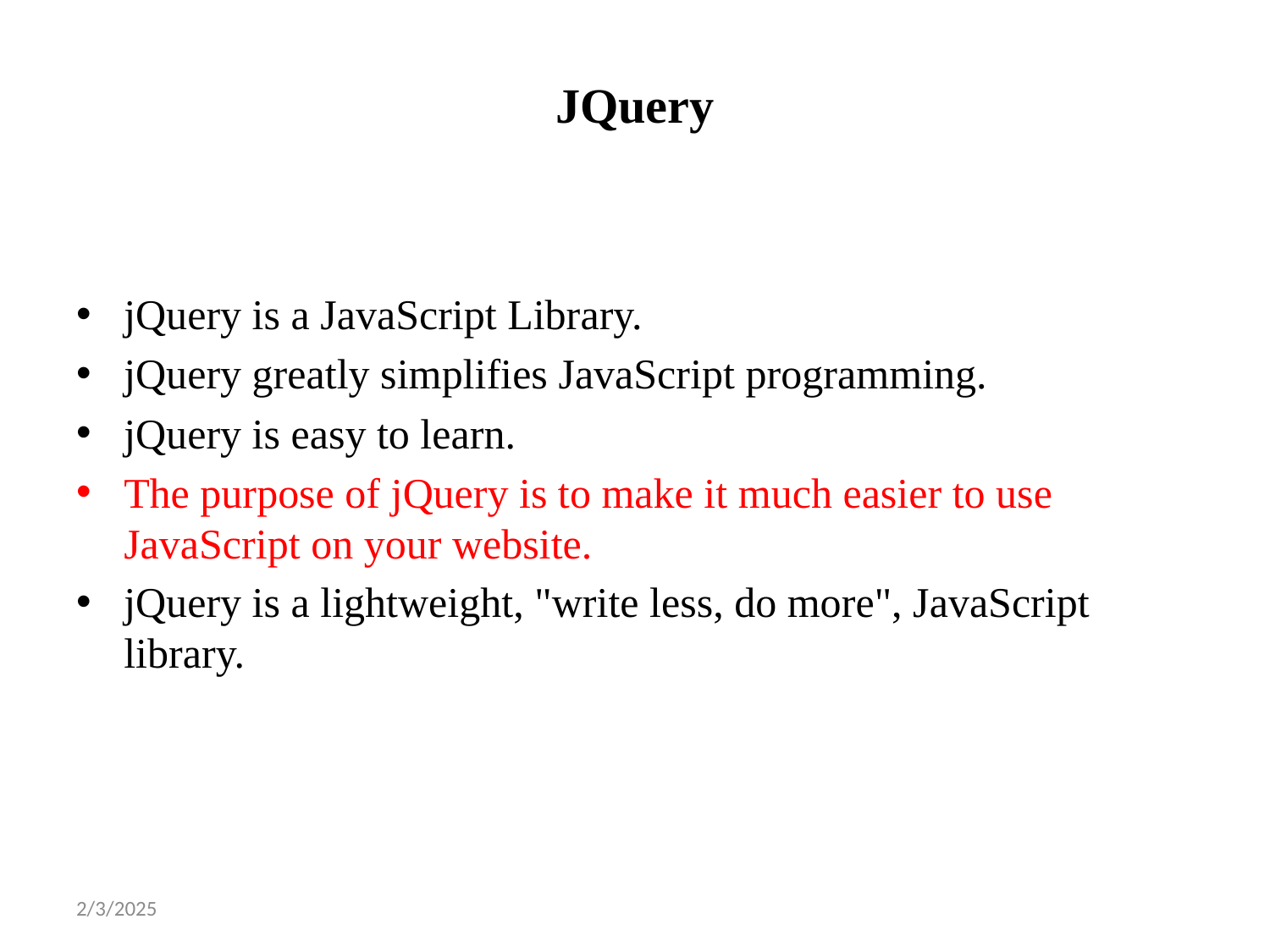

# JQuery

jQuery is a JavaScript Library.
jQuery greatly simplifies JavaScript programming.
jQuery is easy to learn.
The purpose of jQuery is to make it much easier to use JavaScript on your website.
jQuery is a lightweight, "write less, do more", JavaScript library.
2/3/2025